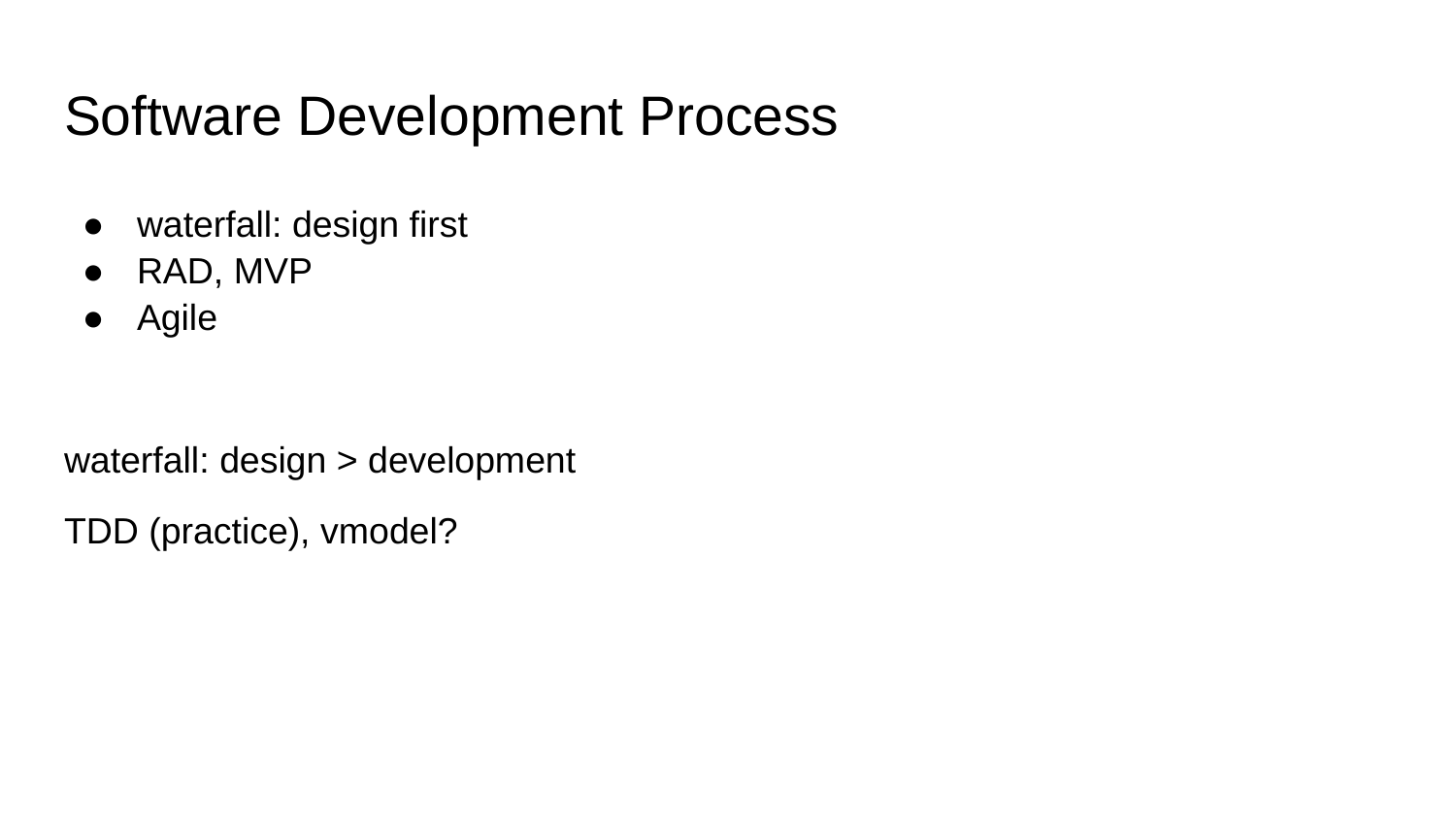

# Software Development Process
waterfall: design first
RAD, MVP
Agile

waterfall: design > development
TDD (practice), vmodel?